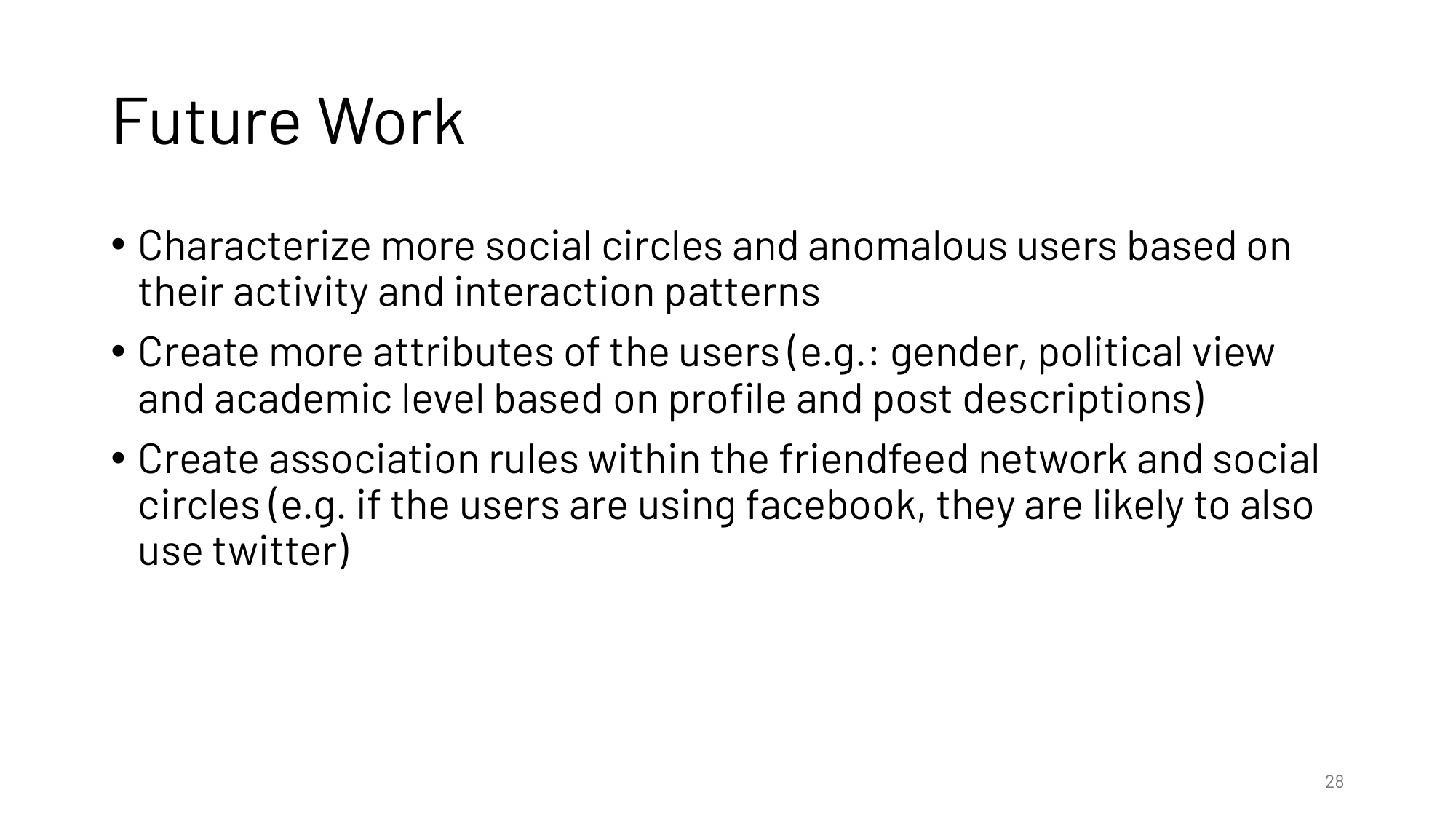

# Future Work
Characterize more social circles and anomalous users based on their activity and interaction patterns
Create more attributes of the users (e.g.: gender, political view and academic level based on profile and post descriptions)
Create association rules within the friendfeed network and social circles (e.g. if the users are using facebook, they are likely to also use twitter)
28